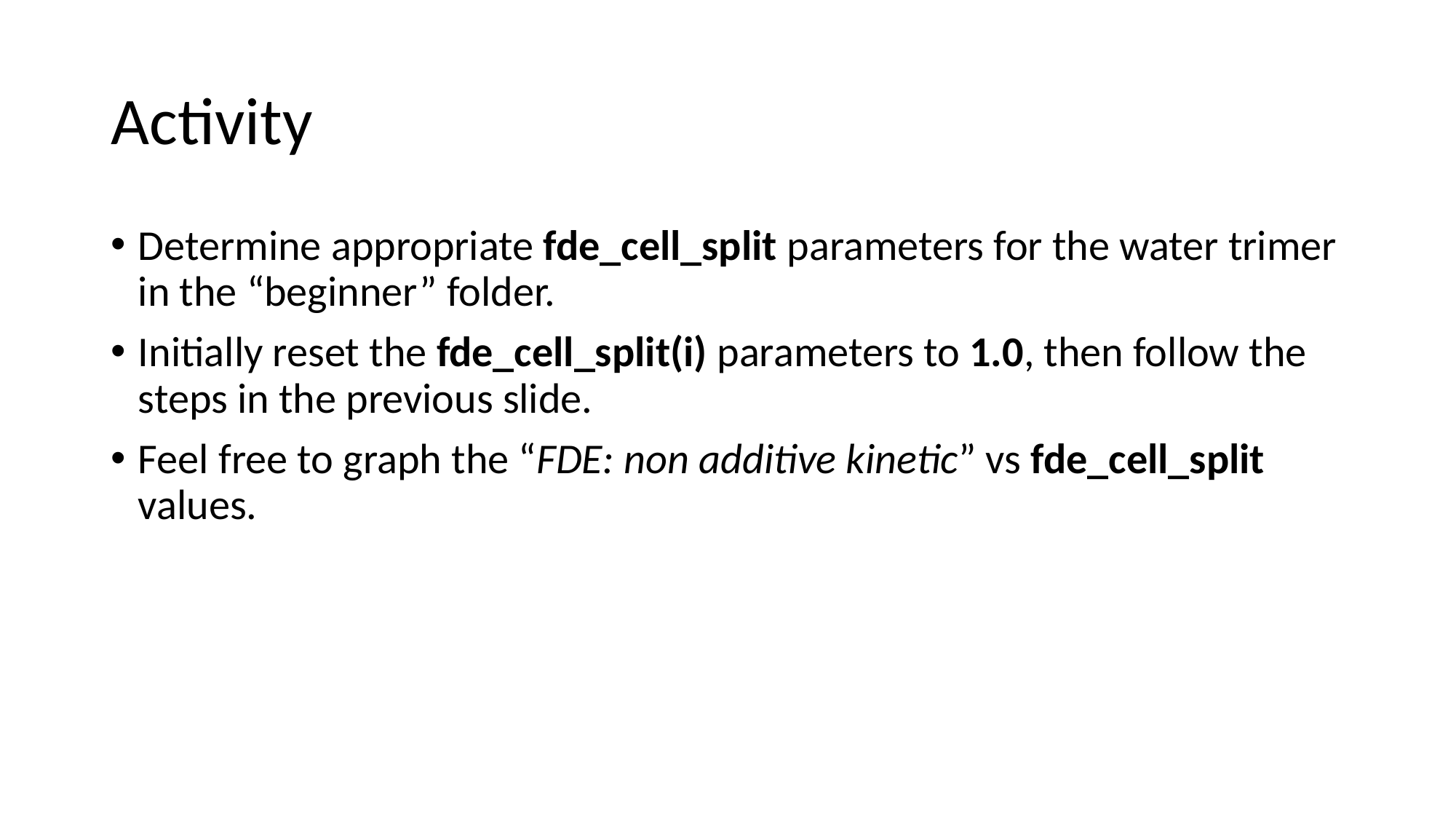

# Activity
Determine appropriate fde_cell_split parameters for the water trimer in the “beginner” folder.
Initially reset the fde_cell_split(i) parameters to 1.0, then follow the steps in the previous slide.
Feel free to graph the “FDE: non additive kinetic” vs fde_cell_split values.